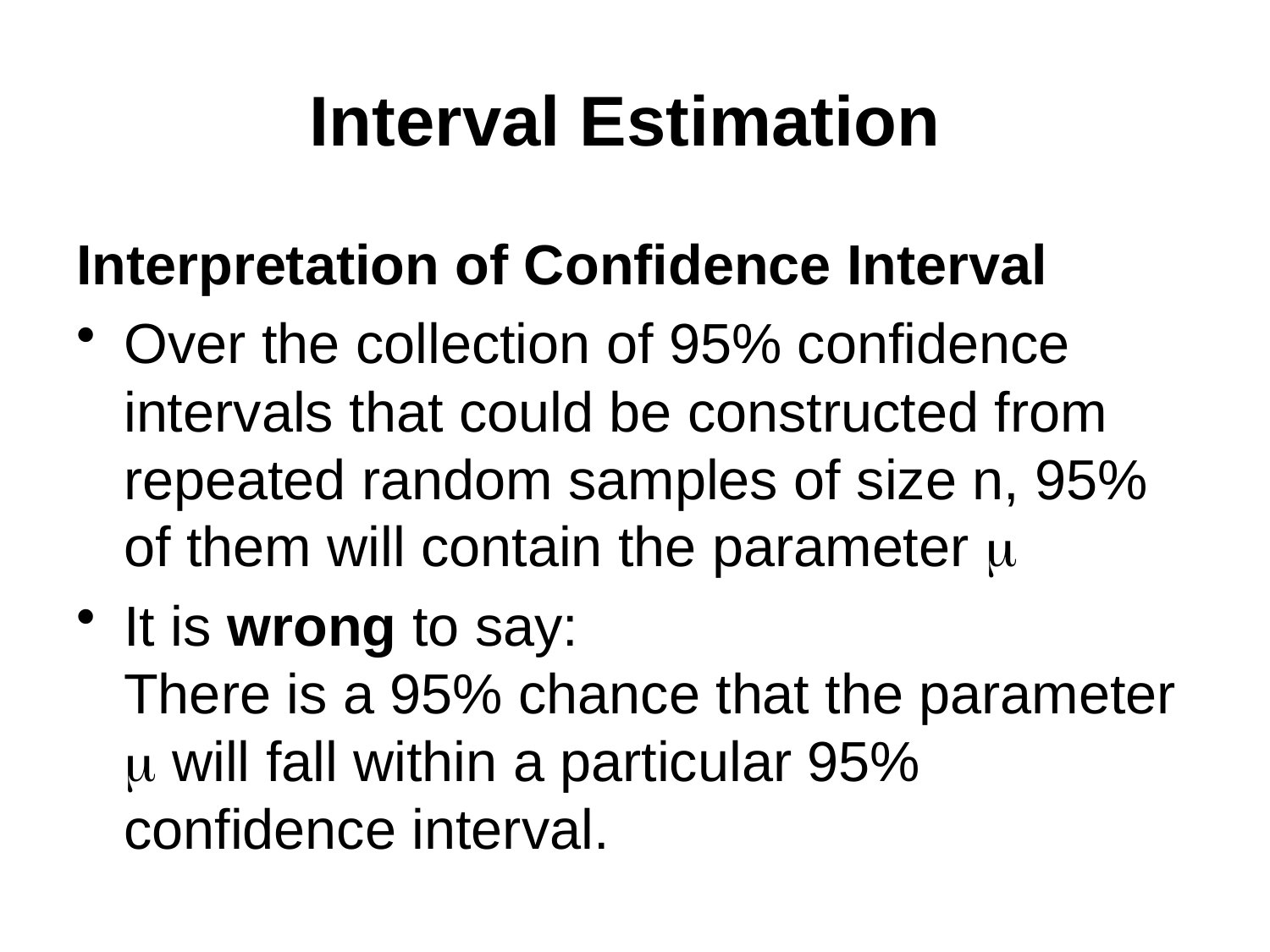

# Interval Estimation
Interpretation of Confidence Interval
Over the collection of 95% confidence intervals that could be constructed from repeated random samples of size n, 95% of them will contain the parameter μ
It is wrong to say:
There is a 95% chance that the parameter μ will fall within a particular 95% confidence interval.